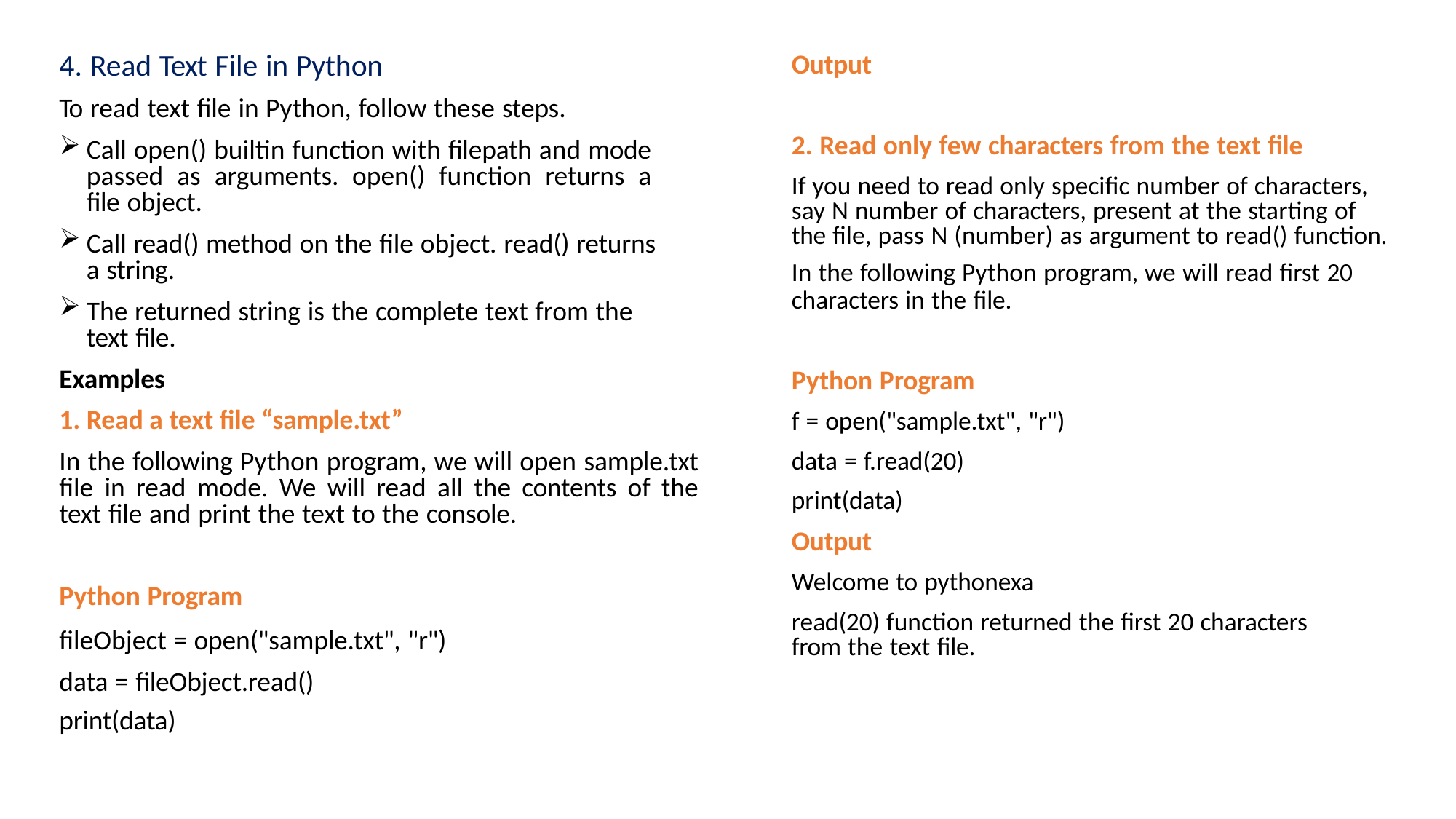

# 4. Read Text File in Python
Output
To read text file in Python, follow these steps.
Call open() builtin function with filepath and mode passed as arguments. open() function returns a file object.
Call read() method on the file object. read() returns a string.
The returned string is the complete text from the text file.
Examples
1. Read a text file “sample.txt”
In the following Python program, we will open sample.txt file in read mode. We will read all the contents of the text file and print the text to the console.

Python Program
fileObject = open("sample.txt", "r") data = fileObject.read()
print(data)
2. Read only few characters from the text file
If you need to read only specific number of characters, say N number of characters, present at the starting of the file, pass N (number) as argument to read() function.
In the following Python program, we will read first 20
characters in the file.

Python Program
f = open("sample.txt", "r") data = f.read(20) print(data)
Output
Welcome to pythonexa
read(20) function returned the first 20 characters from the text file.